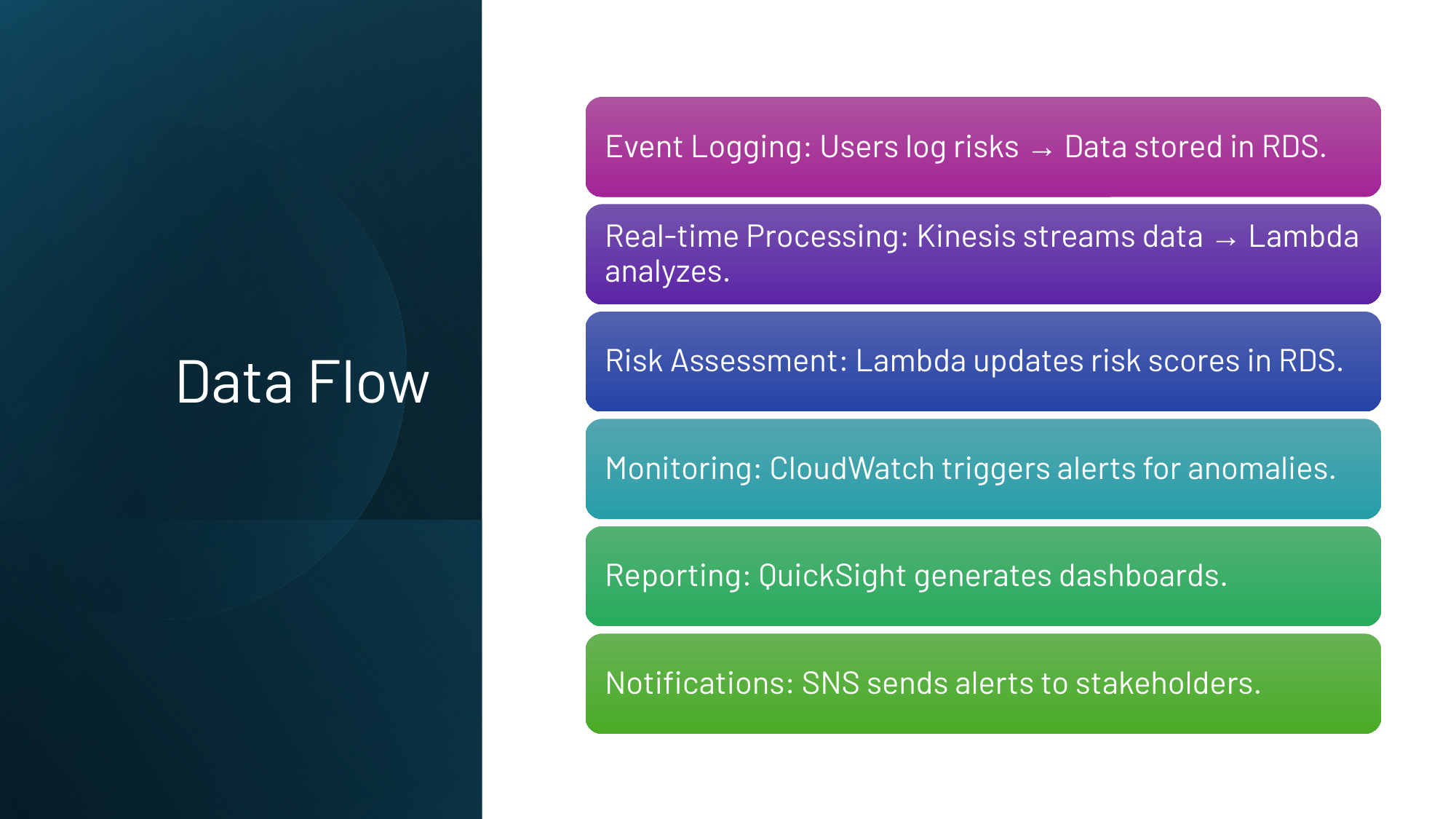

Event Logging: Users log risks → Data stored in RDS.
Real-time Processing: Kinesis streams data → Lambda analyzes.
Risk Assessment: Lambda updates risk scores in RDS.
Monitoring: CloudWatch triggers alerts for anomalies.
Reporting: QuickSight generates dashboards.
Notifications: SNS sends alerts to stakeholders.

# Data Flow